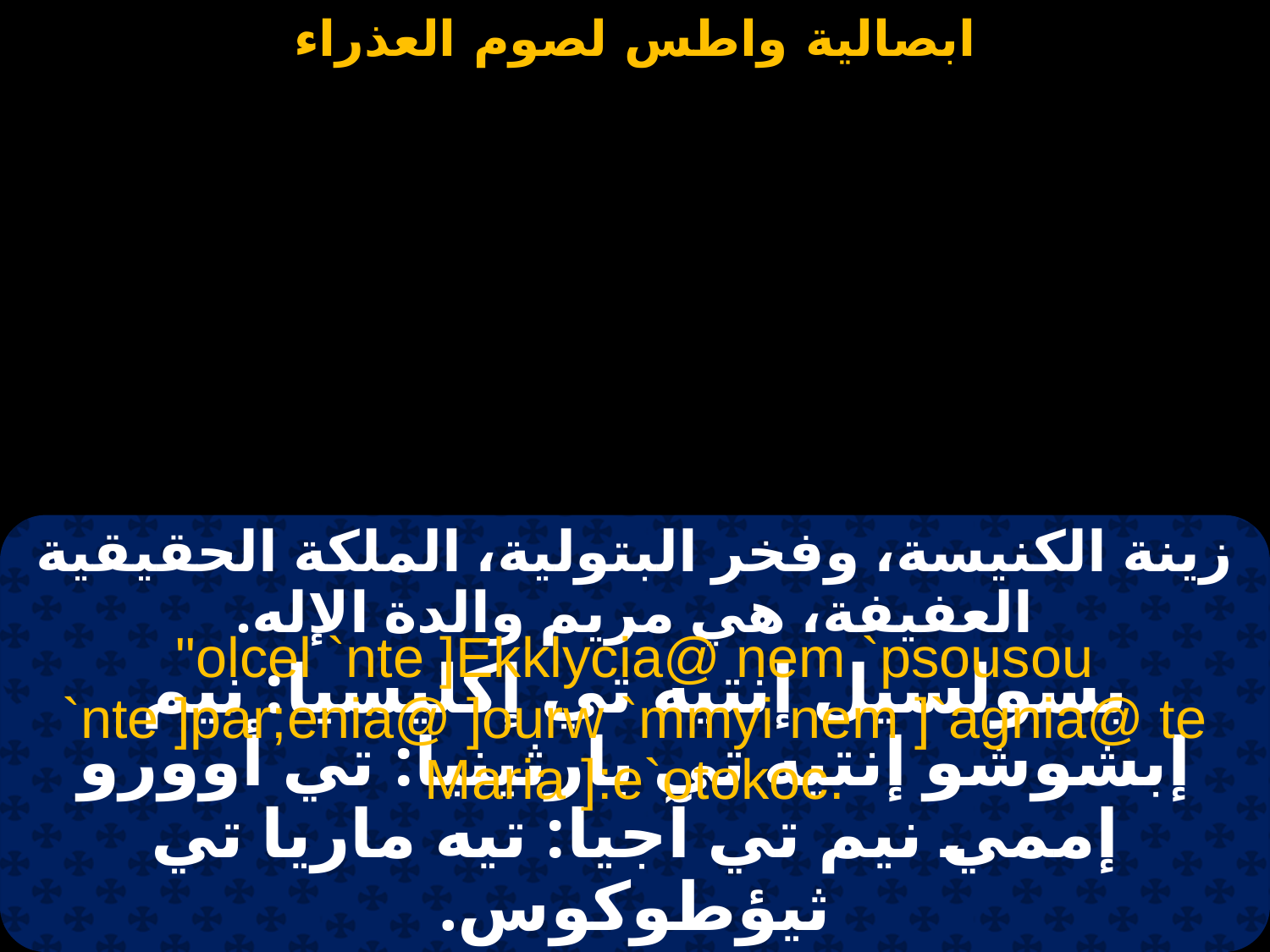

#
زينة الكنيسة، وفخر البتولية، الملكة الحقيقية العفيفة، هي مريم والدة الإله.
"olcel `nte ]Ekklycia@ nem `psousou `nte ]par;enia@ ]ourw `mmyi nem ]`agnia@ te Maria ]:e`otokoc.
بسولسيل إنتيه تي إكليسيا: نيم إبشوشو إنتيه تي بارثينيا: تي أوورو إممي نيم تي آجيا: تيه ماريا تي ثيؤطوكوس.